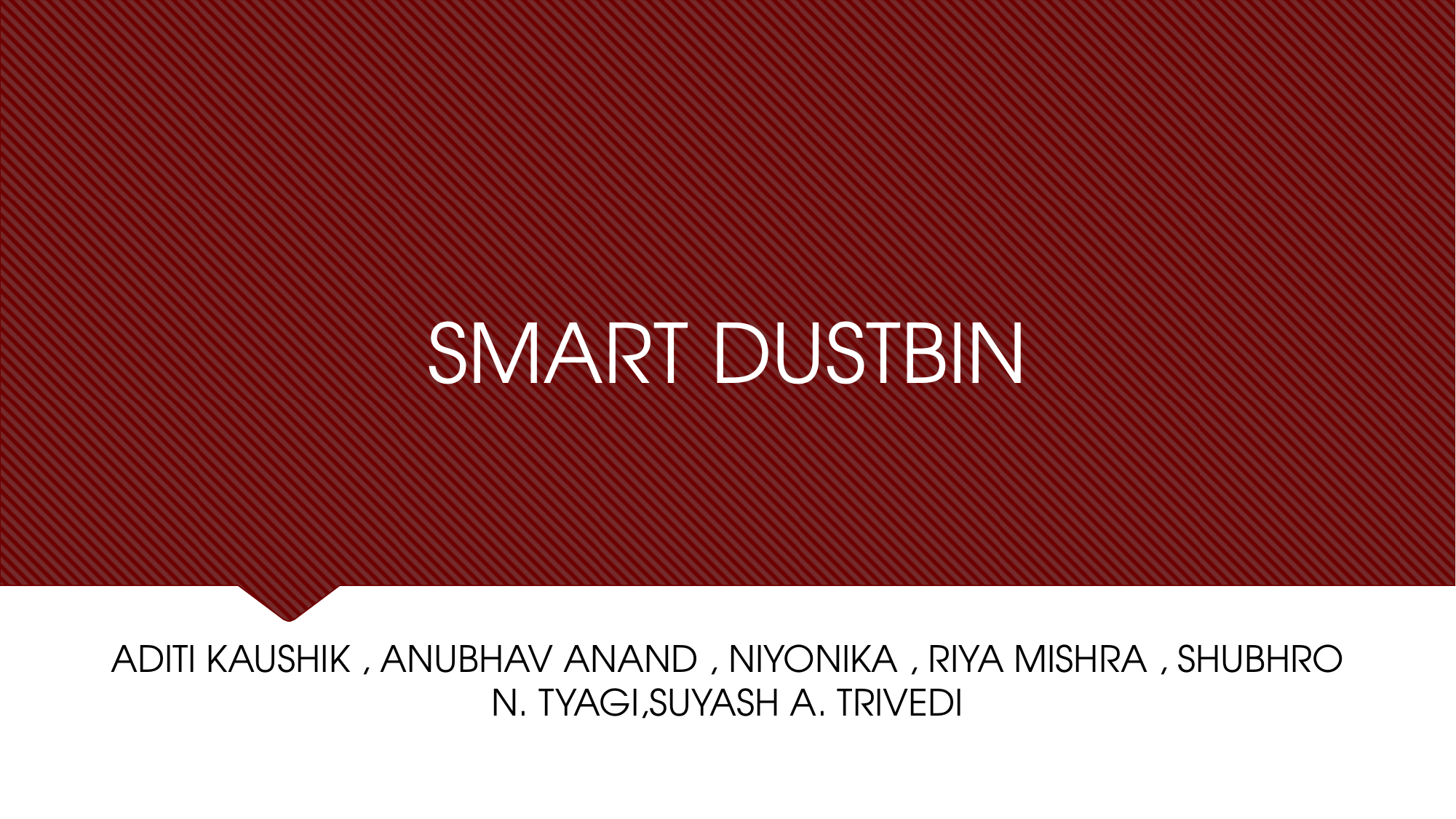

# SMART DUSTBIN
ADITI KAUSHIK , ANUBHAV ANAND , NIYONIKA , RIYA MISHRA , SHUBHRO N. TYAGI,SUYASH A. TRIVEDI